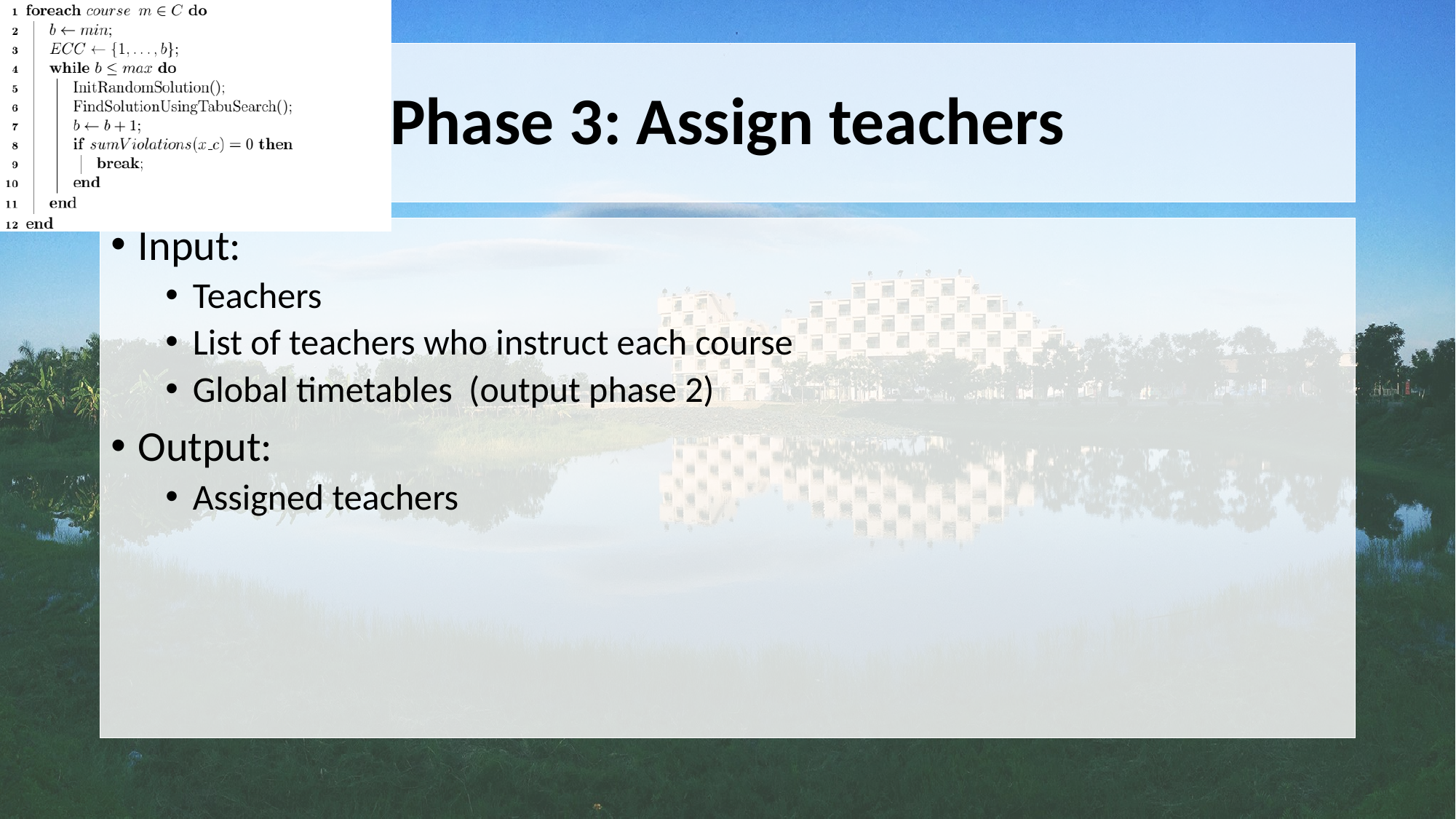

# Phase 3: Assign teachers
Input:
Teachers
List of teachers who instruct each course
Global timetables  (output phase 2)
Output:
Assigned teachers